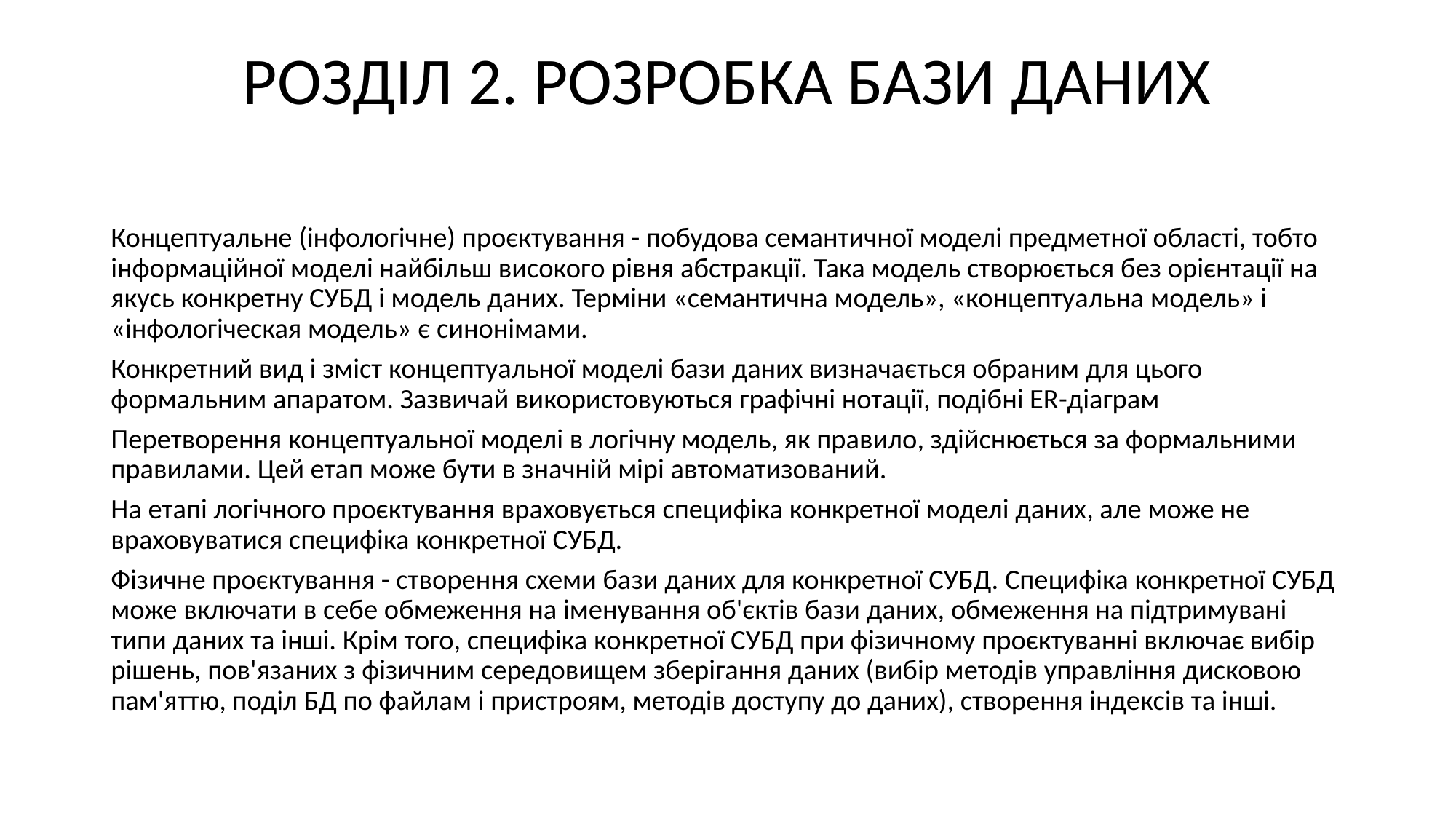

# РОЗДІЛ 2. РОЗРОБКА БАЗИ ДАНИХ
Концептуальне (інфологічне) проєктування - побудова семантичної моделі предметної області, тобто інформаційної моделі найбільш високого рівня абстракції. Така модель створюється без орієнтації на якусь конкретну СУБД і модель даних. Терміни «семантична модель», «концептуальна модель» і «інфологіческая модель» є синонімами.
Конкретний вид і зміст концептуальної моделі бази даних визначається обраним для цього формальним апаратом. Зазвичай використовуються графічні нотації, подібні ER-діаграм
Перетворення концептуальної моделі в логічну модель, як правило, здійснюється за формальними правилами. Цей етап може бути в значній мірі автоматизований.
На етапі логічного проєктування враховується специфіка конкретної моделі даних, але може не враховуватися специфіка конкретної СУБД.
Фізичне проєктування - створення схеми бази даних для конкретної СУБД. Специфіка конкретної СУБД може включати в себе обмеження на іменування об'єктів бази даних, обмеження на підтримувані типи даних та інші. Крім того, специфіка конкретної СУБД при фізичному проєктуванні включає вибір рішень, пов'язаних з фізичним середовищем зберігання даних (вибір методів управління дисковою пам'яттю, поділ БД по файлам і пристроям, методів доступу до даних), створення індексів та інші.